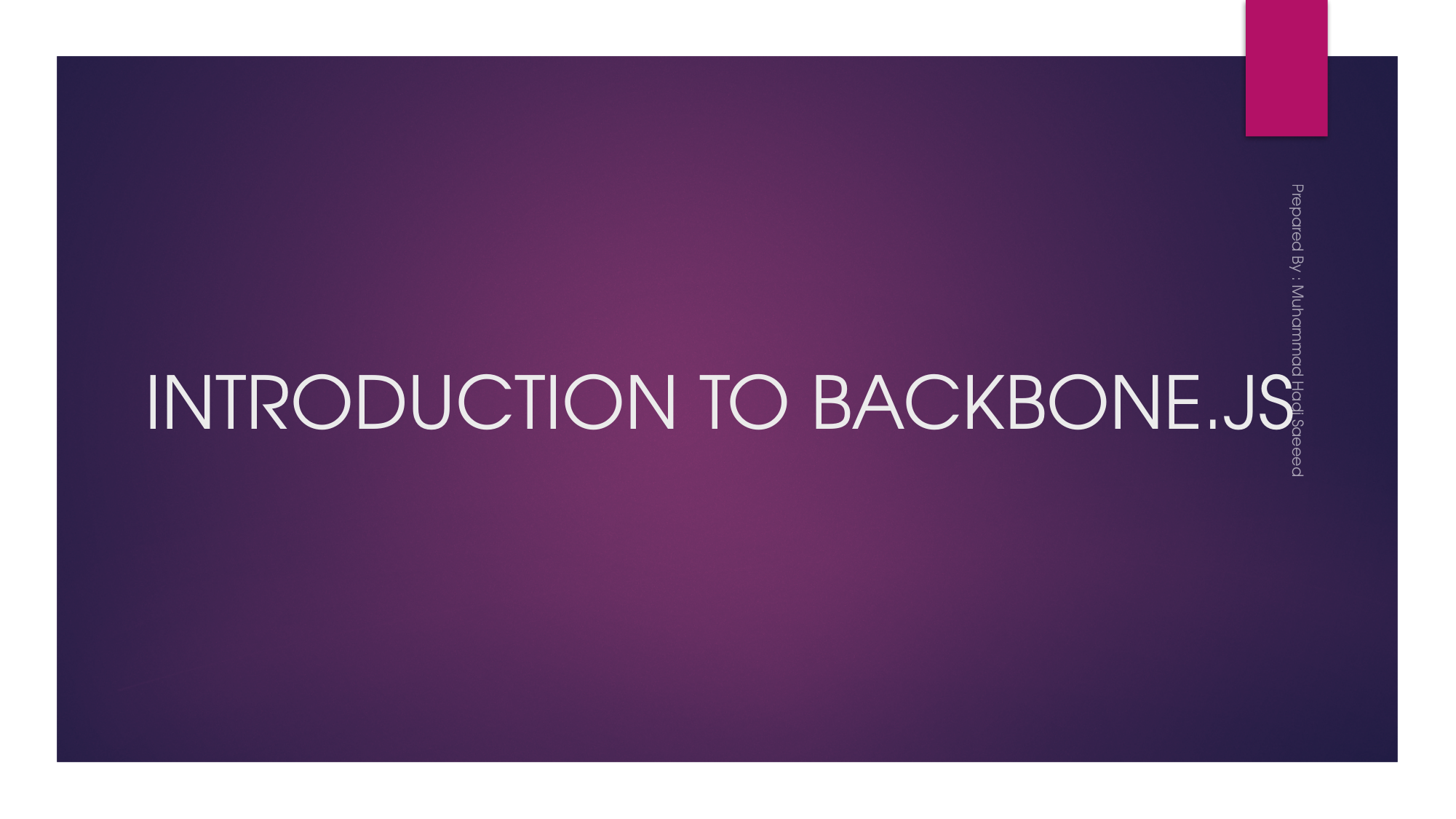

# INTRODUCTION TO BACKBONE.JS
Prepared By : Muhammad Hadi Saeeed